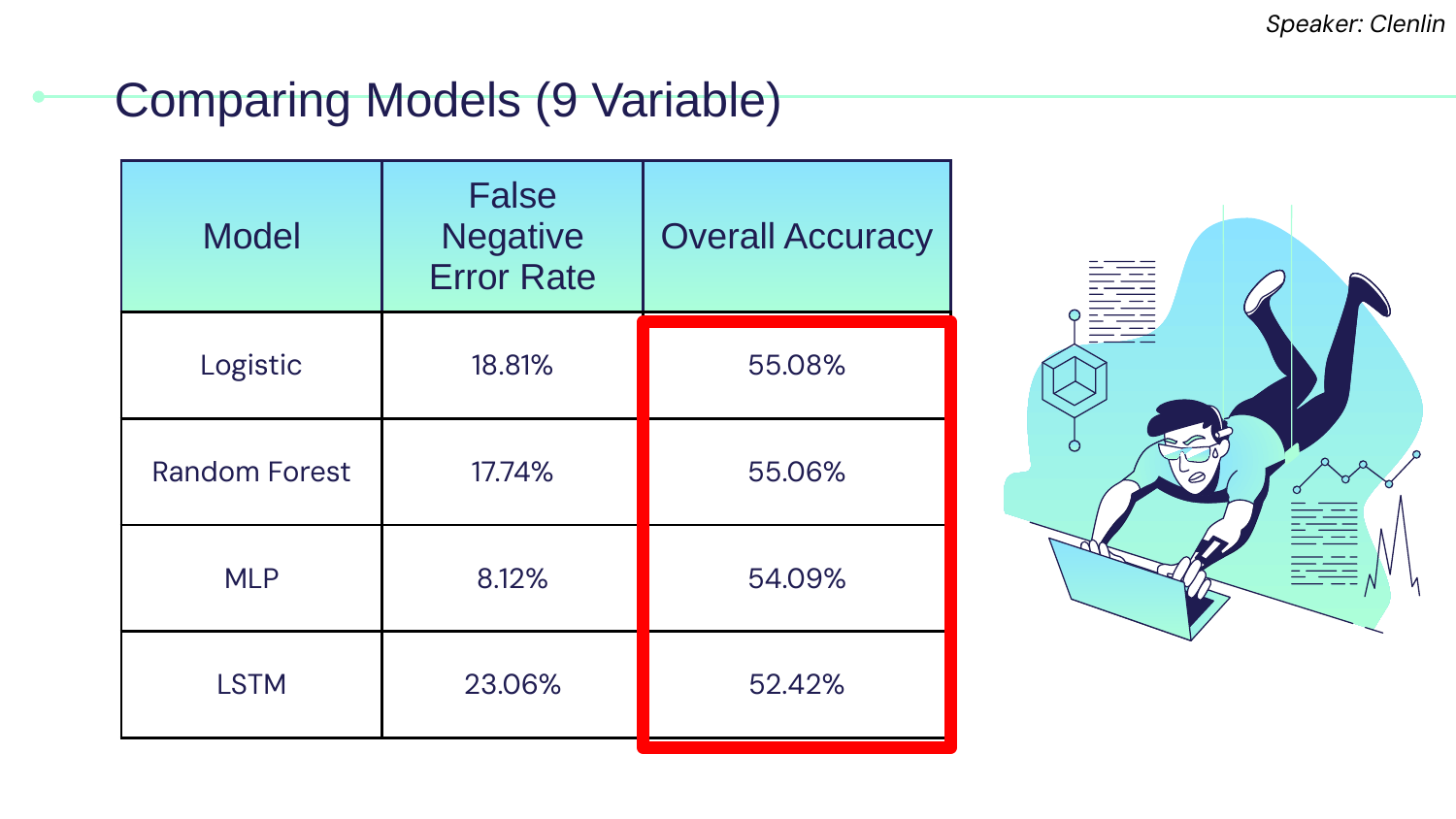

Speaker: Clenlin
# Comparing Models (9 Variable)
| Model | False Negative Error Rate | Overall Accuracy |
| --- | --- | --- |
| Logistic | 18.81% | 55.08% |
| Random Forest | 17.74% | 55.06% |
| MLP | 8.12% | 54.09% |
| LSTM | 23.06% | 52.42% |